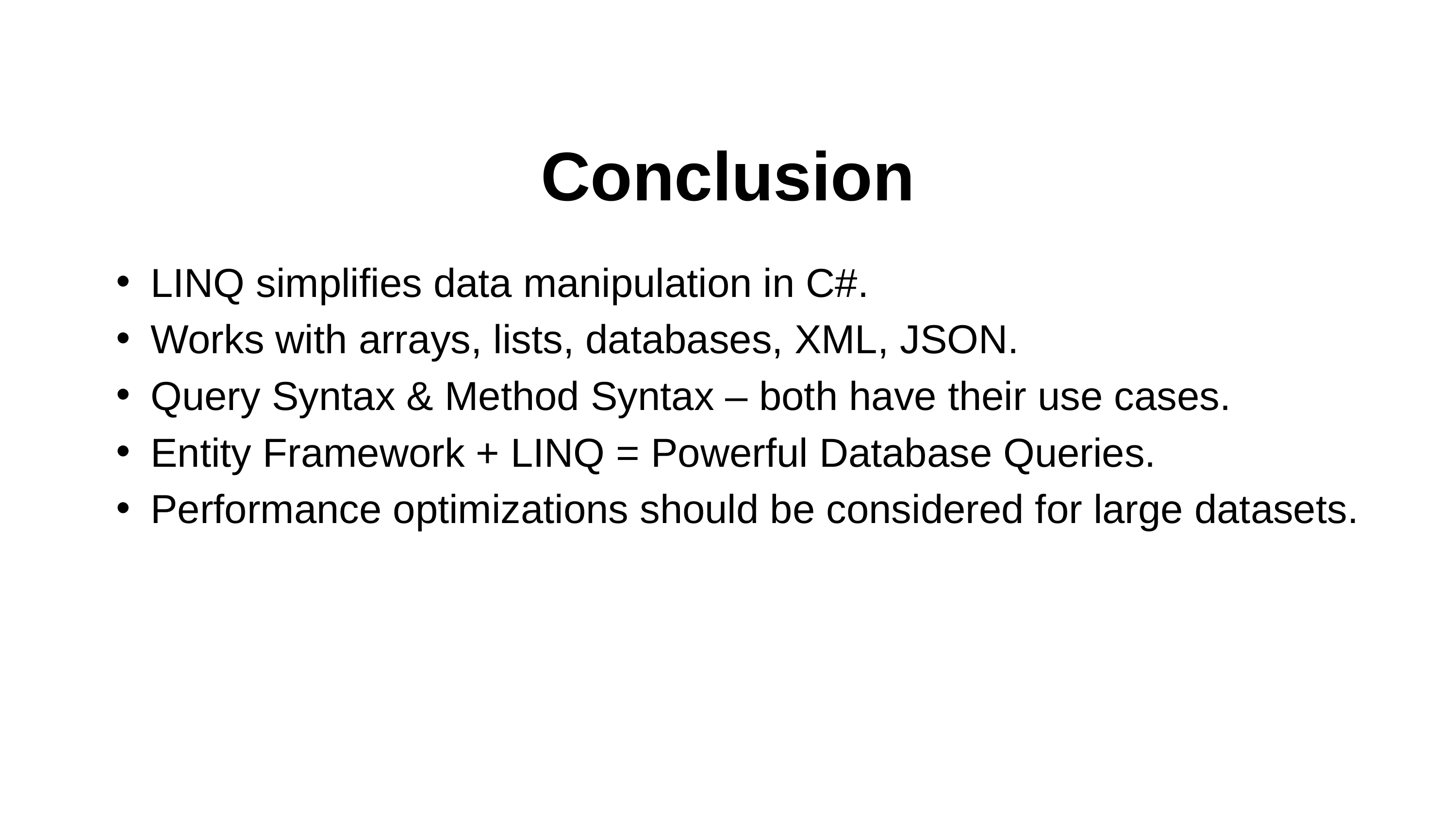

Conclusion
LINQ simplifies data manipulation in C#.
Works with arrays, lists, databases, XML, JSON.
Query Syntax & Method Syntax – both have their use cases.
Entity Framework + LINQ = Powerful Database Queries.
Performance optimizations should be considered for large datasets.